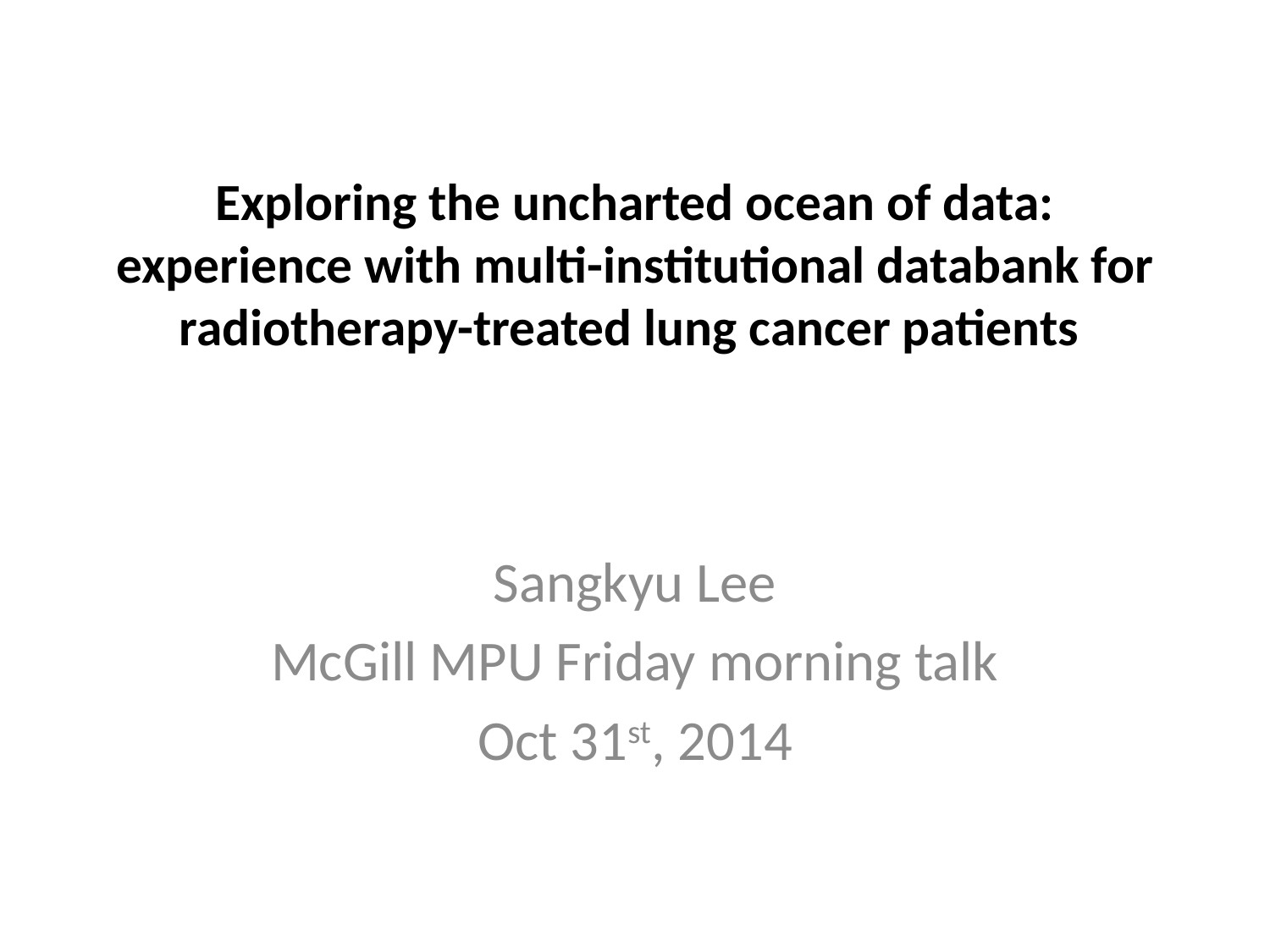

# Exploring the uncharted ocean of data: experience with multi-institutional databank for radiotherapy-treated lung cancer patients
Sangkyu Lee
McGill MPU Friday morning talk
Oct 31st, 2014